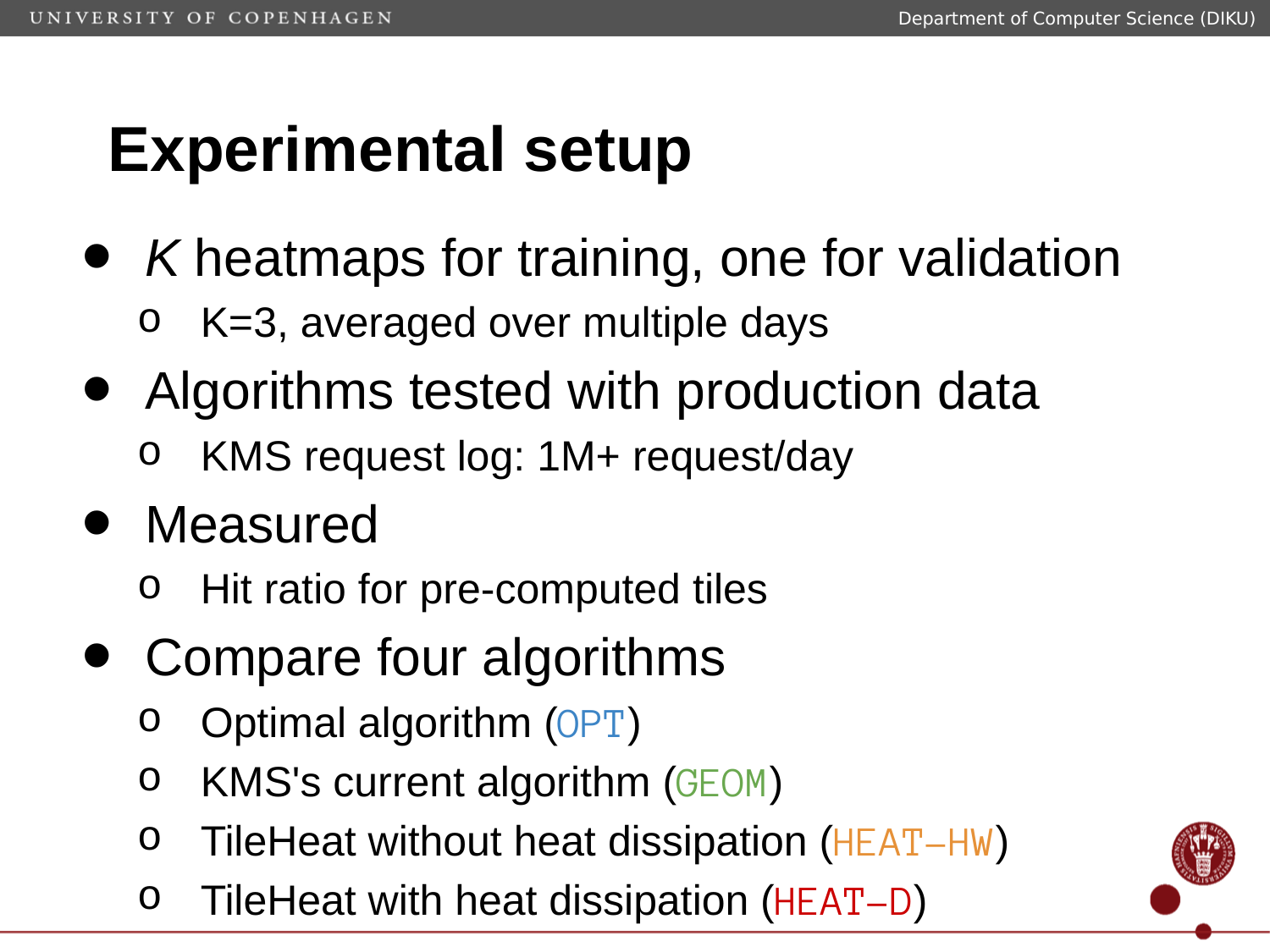

Department of Computer Science (DIKU)
# Experimental setup
K heatmaps for training, one for validation
K=3, averaged over multiple days
Algorithms tested with production data
KMS request log: 1M+ request/day
Measured
Hit ratio for pre-computed tiles
Compare four algorithms
Optimal algorithm (OPT)
KMS's current algorithm (GEOM)
TileHeat without heat dissipation (HEAT-HW)
TileHeat with heat dissipation (HEAT-D)